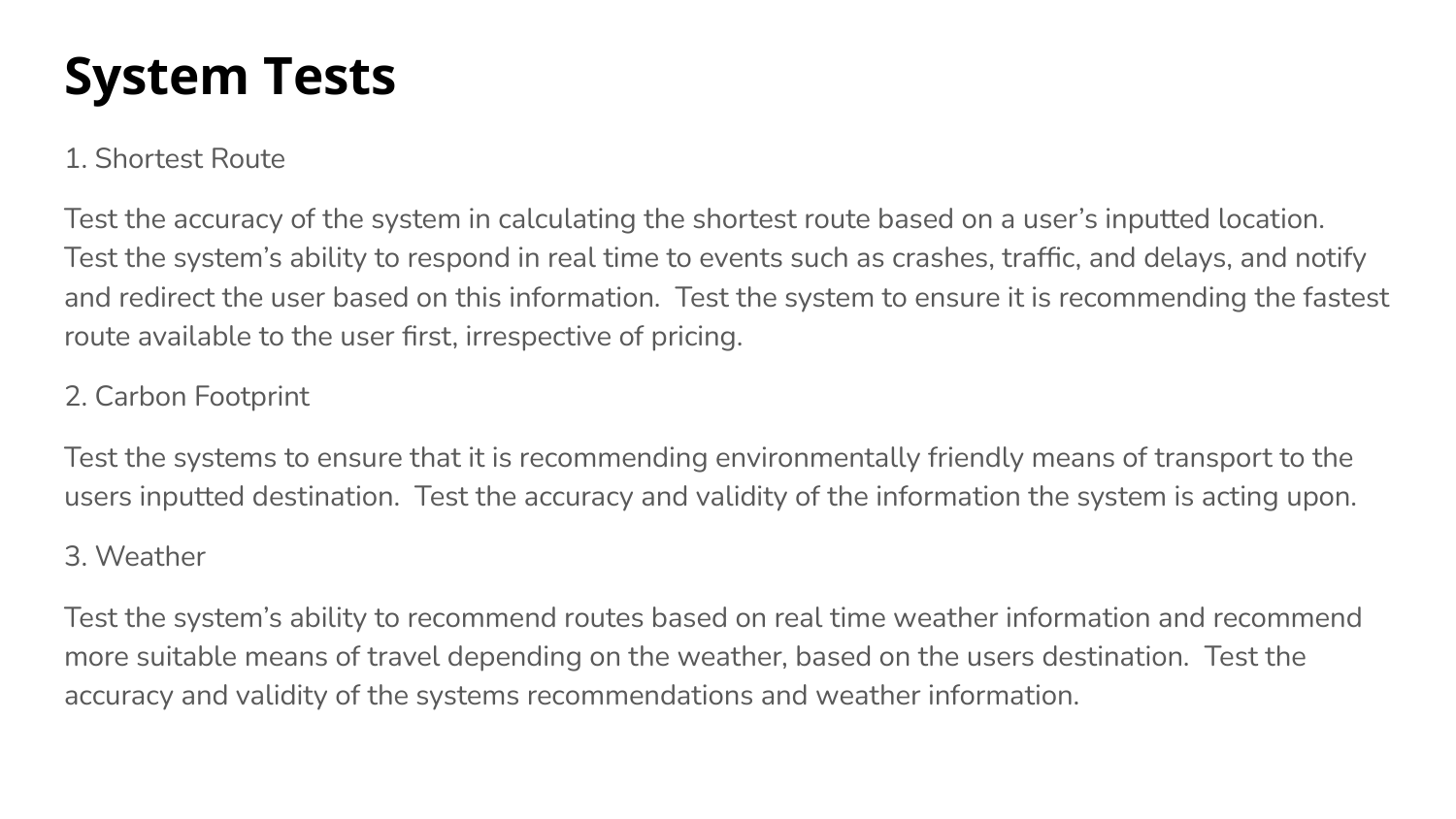

# System Tests
1. Shortest Route
Test the accuracy of the system in calculating the shortest route based on a user’s inputted location.  Test the system’s ability to respond in real time to events such as crashes, traffic, and delays, and notify and redirect the user based on this information.  Test the system to ensure it is recommending the fastest route available to the user first, irrespective of pricing.
2. Carbon Footprint
Test the systems to ensure that it is recommending environmentally friendly means of transport to the users inputted destination.  Test the accuracy and validity of the information the system is acting upon.
3. Weather
Test the system’s ability to recommend routes based on real time weather information and recommend more suitable means of travel depending on the weather, based on the users destination.  Test the accuracy and validity of the systems recommendations and weather information.